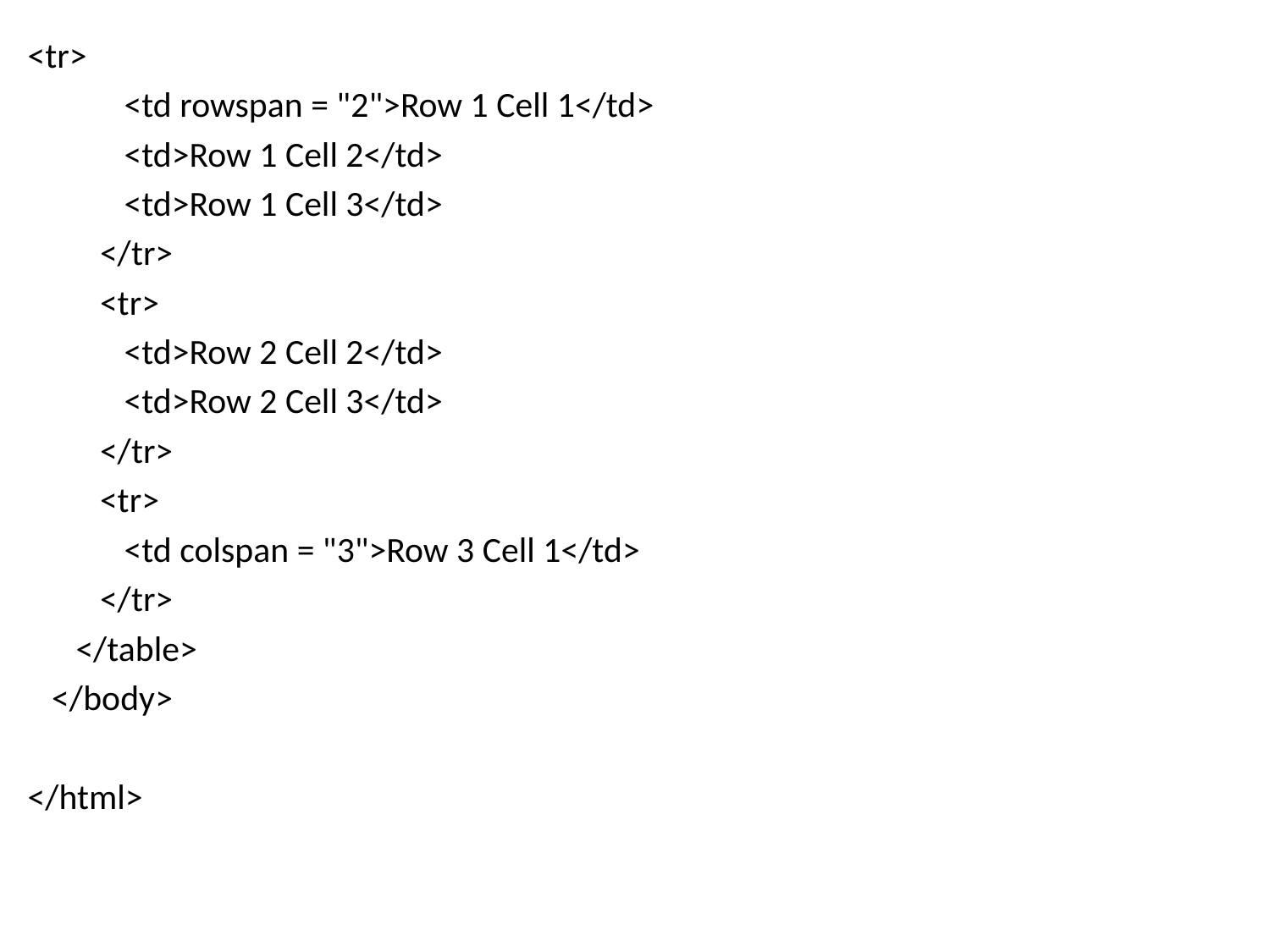

<tr>
            <td rowspan = "2">Row 1 Cell 1</td>
            <td>Row 1 Cell 2</td>
            <td>Row 1 Cell 3</td>
         </tr>
         <tr>
            <td>Row 2 Cell 2</td>
            <td>Row 2 Cell 3</td>
         </tr>
         <tr>
            <td colspan = "3">Row 3 Cell 1</td>
         </tr>
      </table>
   </body>

</html>